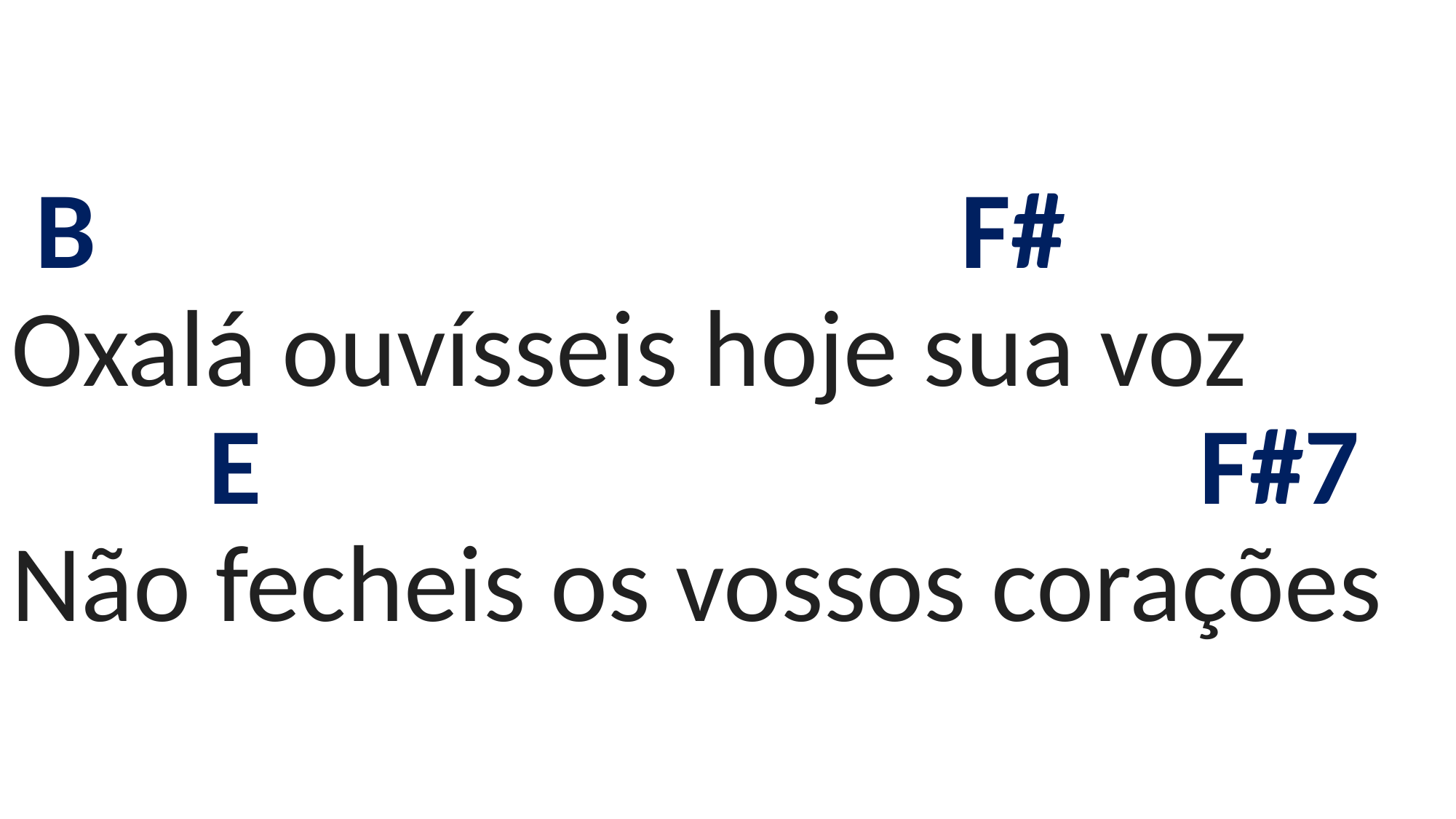

# B                                   F# Oxalá ouvísseis hoje sua voz E                                      F#7 Não fecheis os vossos corações